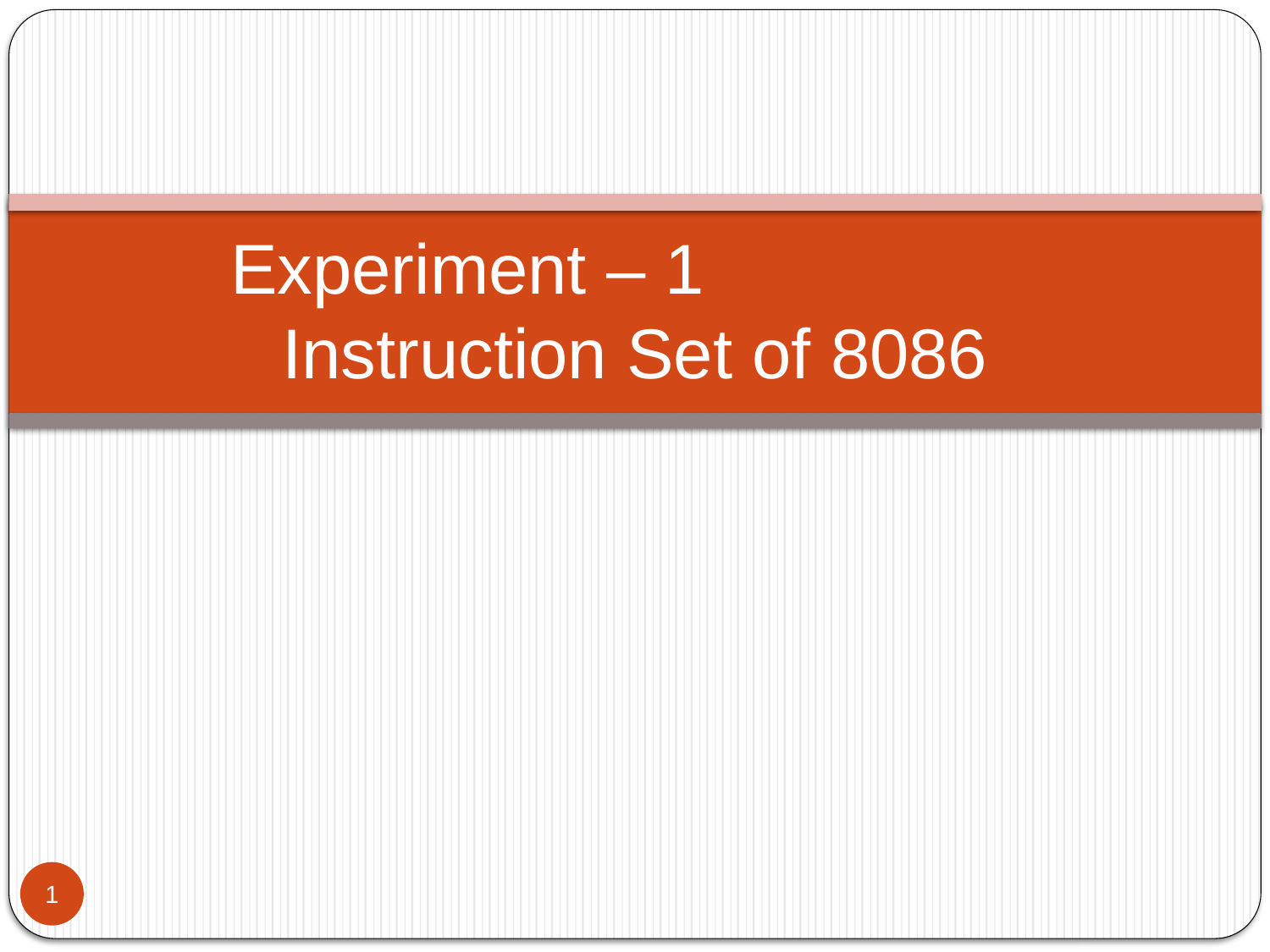

# Experiment – 1                  Instruction Set of 8086

1